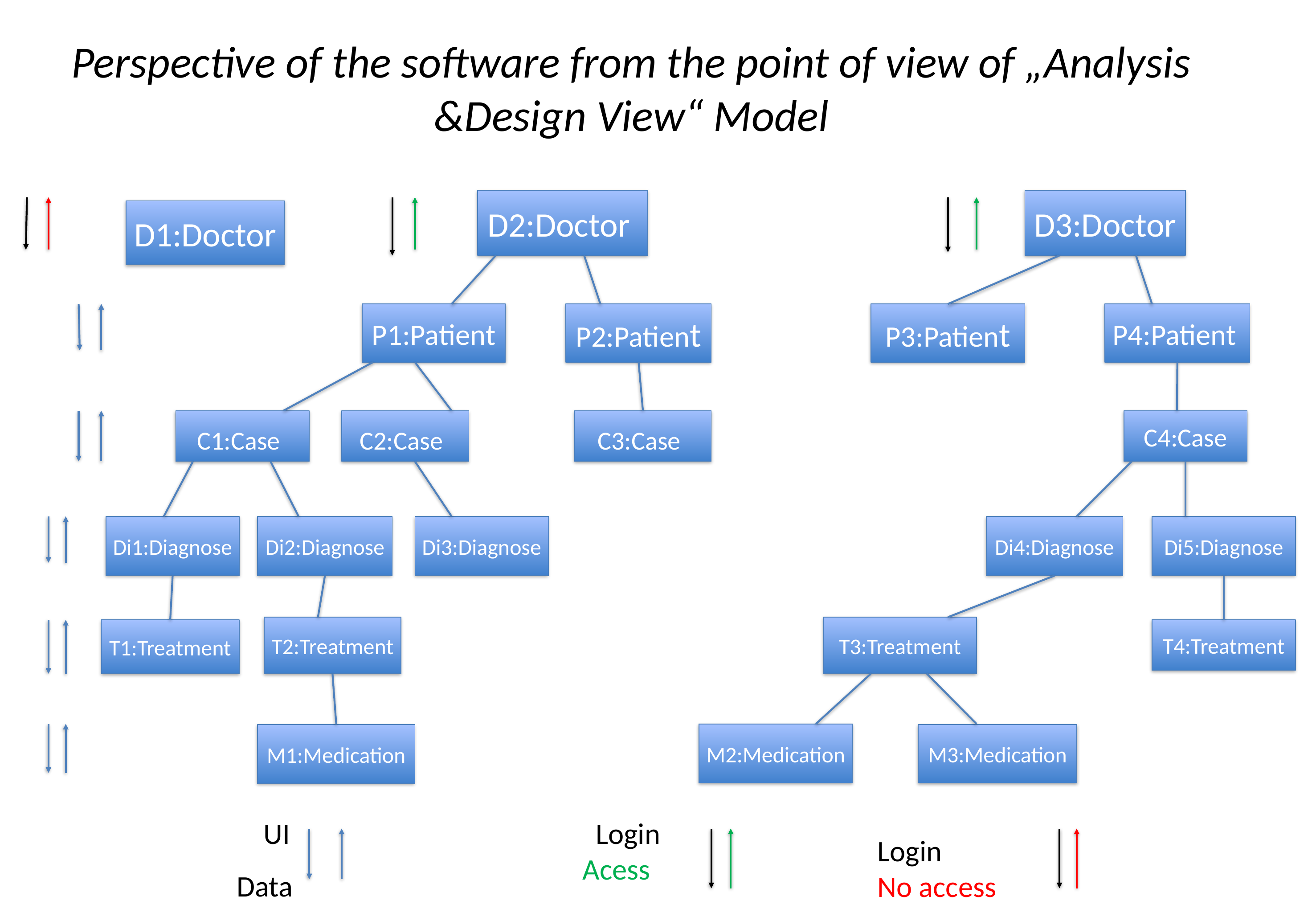

# Perspective of the software from the point of view of „Analysis &Design View“ Model
D2:Doctor
D3:Doctor
D1:Doctor
P3:Patient
P1:Patient
P2:Patient
P4:Patient
C1:Case
C2:Case
C3:Case
C4:Case
Di4:Diagnose
Di1:Diagnose
Di2:Diagnose
Di3:Diagnose
Di5:Diagnose
T2:Treatment
T3:Treatment
T1:Treatment
T4:Treatment
M2:Medication
M1:Medication
M3:Medication
UI
              Login
            Acess

 Data
Login
No access